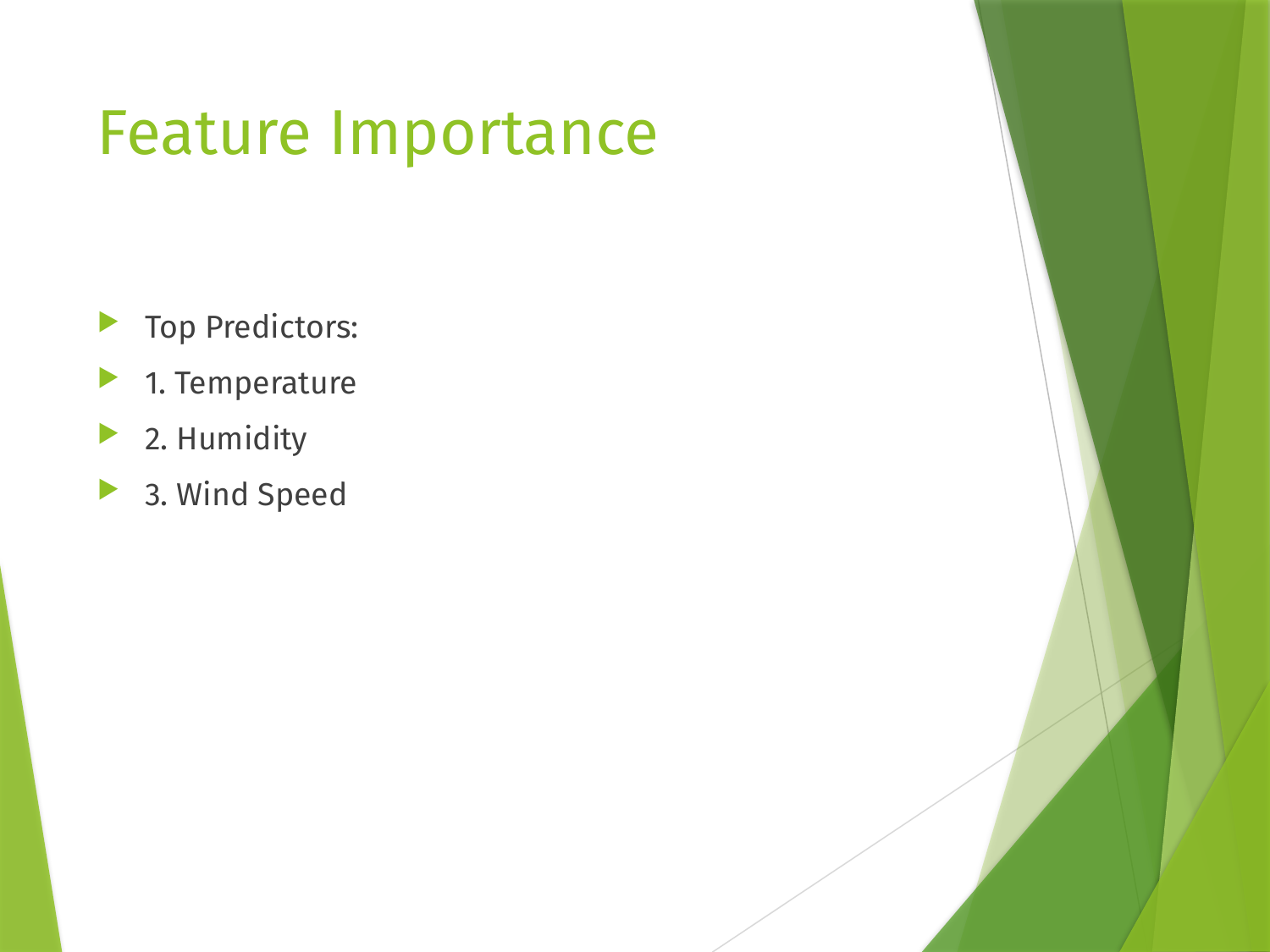

# Feature Importance
Top Predictors:
1. Temperature
2. Humidity
3. Wind Speed